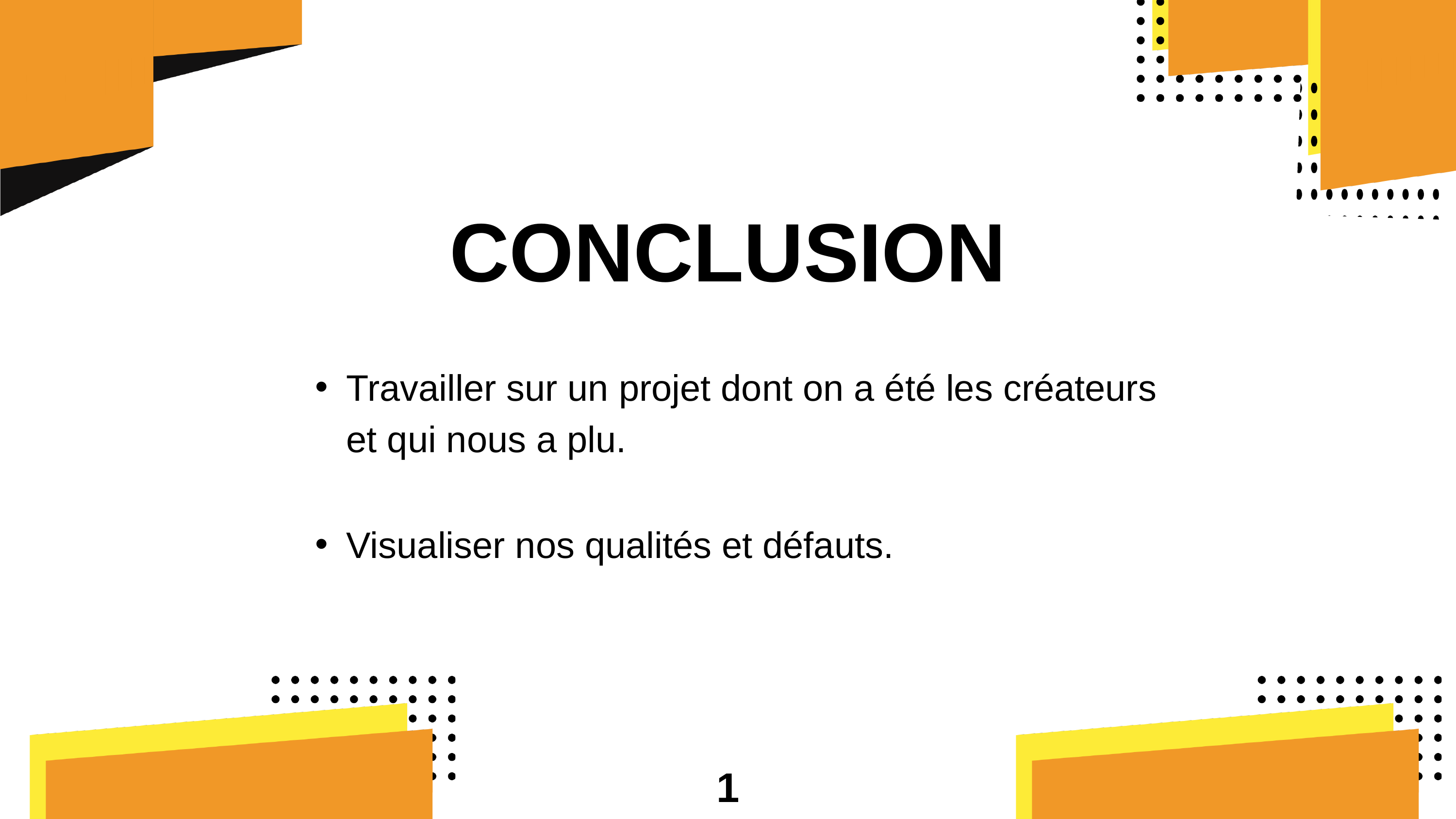

CONCLUSION
Travailler sur un projet dont on a été les créateurs et qui nous a plu.
Visualiser nos qualités et défauts.

13